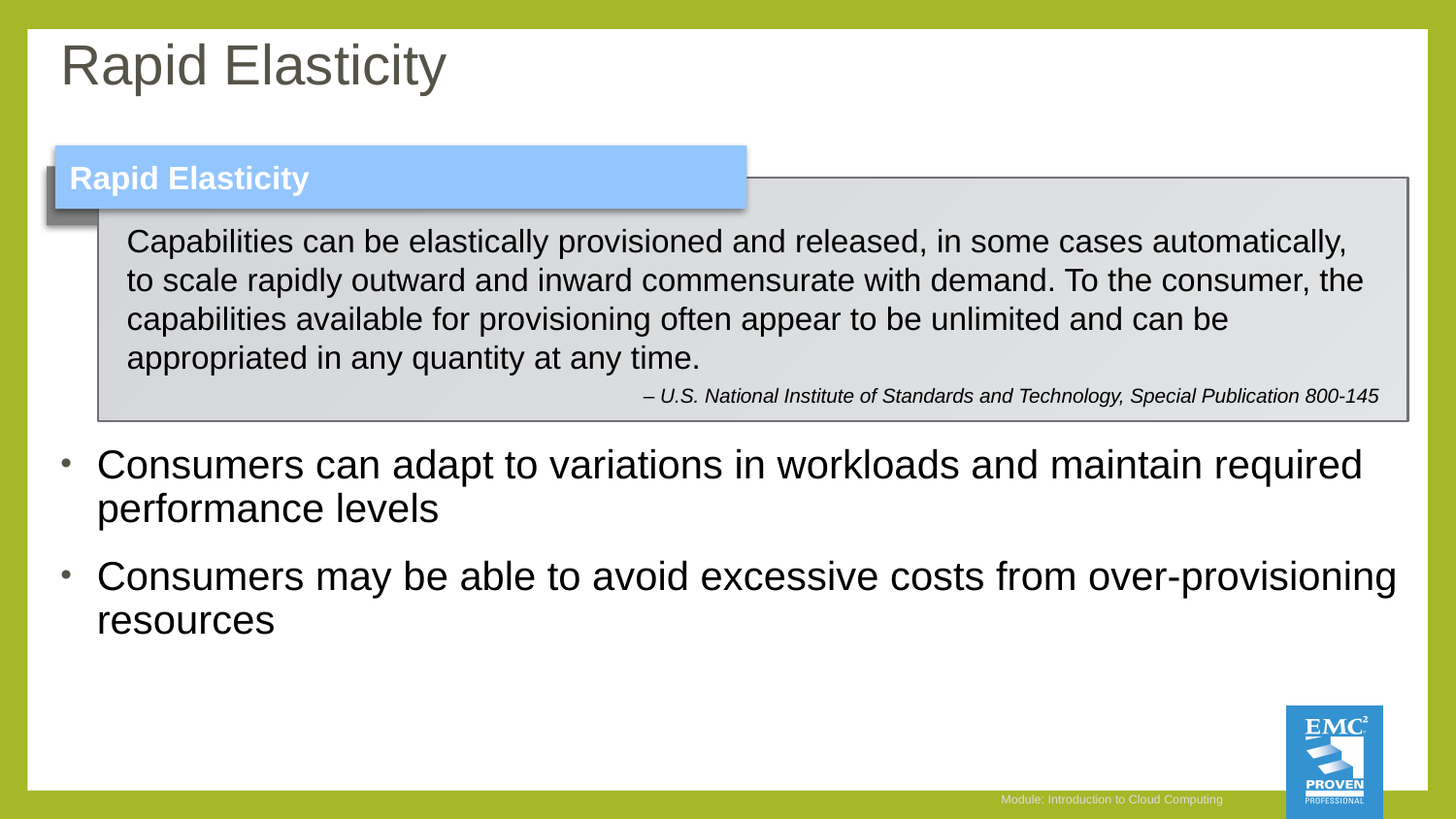

# Rapid Elasticity
Rapid Elasticity
Capabilities can be elastically provisioned and released, in some cases automatically, to scale rapidly outward and inward commensurate with demand. To the consumer, the capabilities available for provisioning often appear to be unlimited and can be appropriated in any quantity at any time.

– U.S. National Institute of Standards and Technology, Special Publication 800-145

Consumers can adapt to variations in workloads and maintain required performance levels
Consumers may be able to avoid excessive costs from over-provisioning resources
Module: Introduction to Cloud Computing